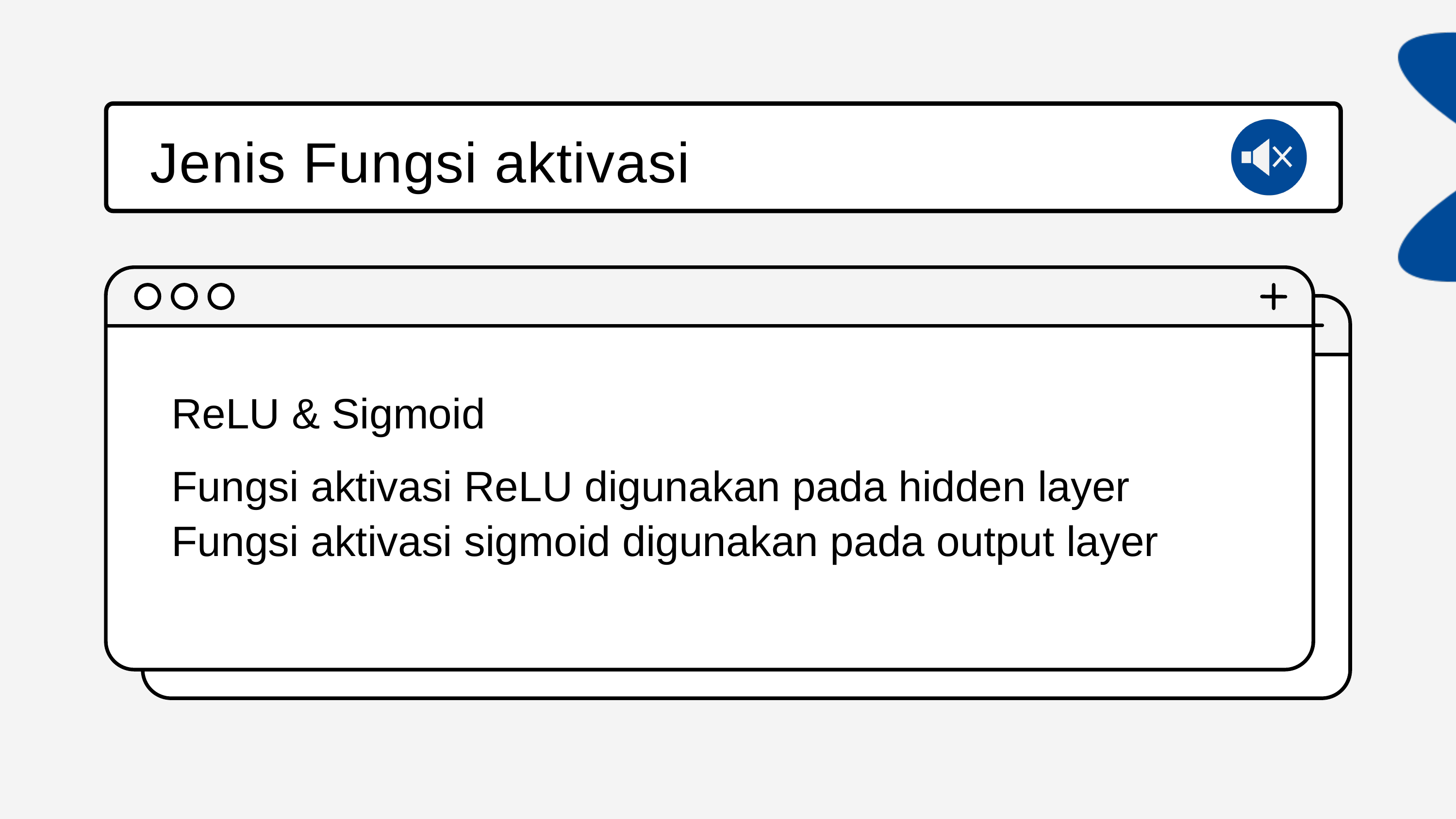

Jenis Fungsi aktivasi

ReLU & Sigmoid
Fungsi aktivasi ReLU digunakan pada hidden layer
Fungsi aktivasi sigmoid digunakan pada output layer